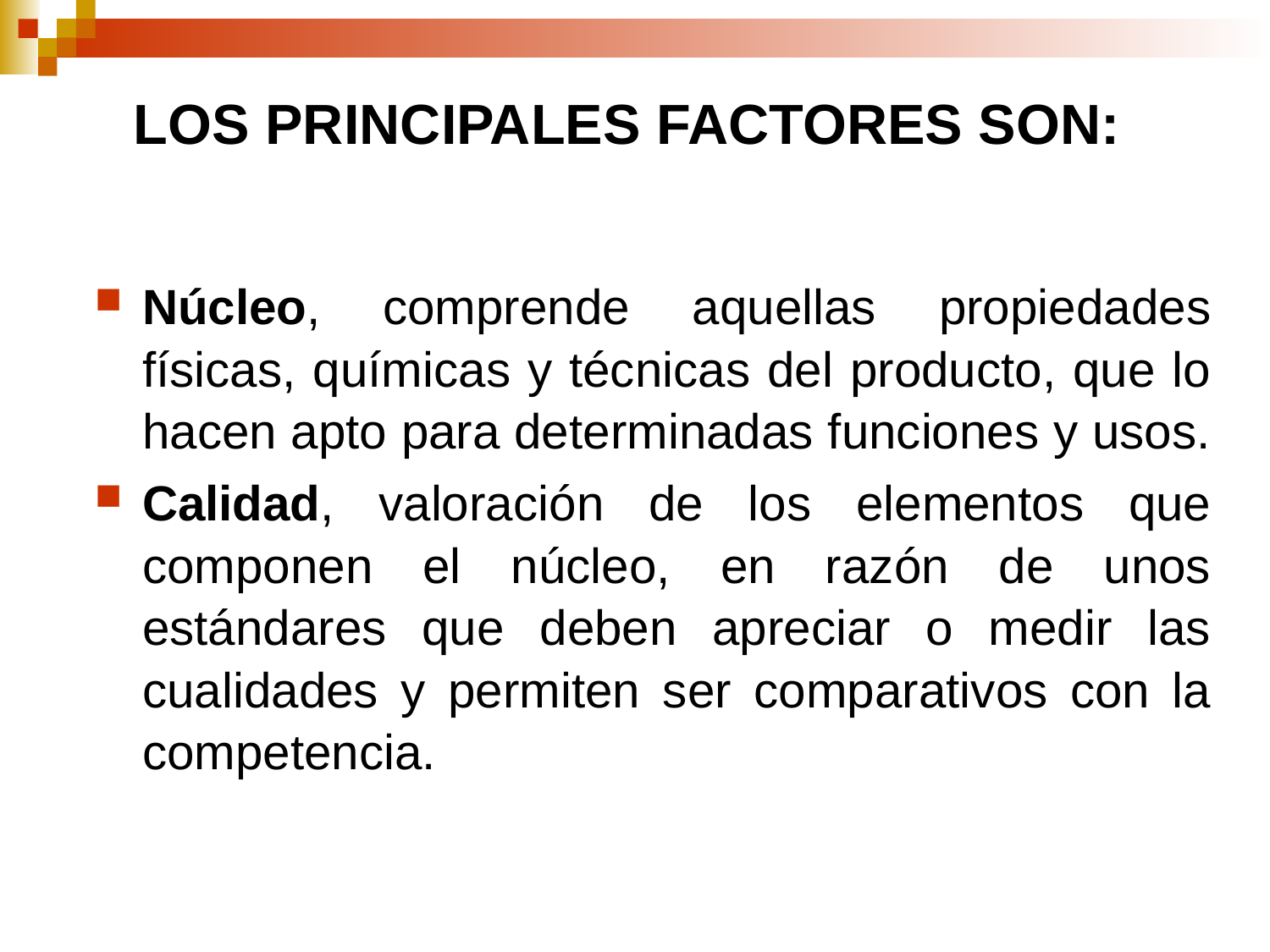

# LOS PRINCIPALES FACTORES SON:
Núcleo, comprende aquellas propiedades físicas, químicas y técnicas del producto, que lo hacen apto para determinadas funciones y usos.
Calidad, valoración de los elementos que componen el núcleo, en razón de unos estándares que deben apreciar o medir las cualidades y permiten ser comparativos con la competencia.